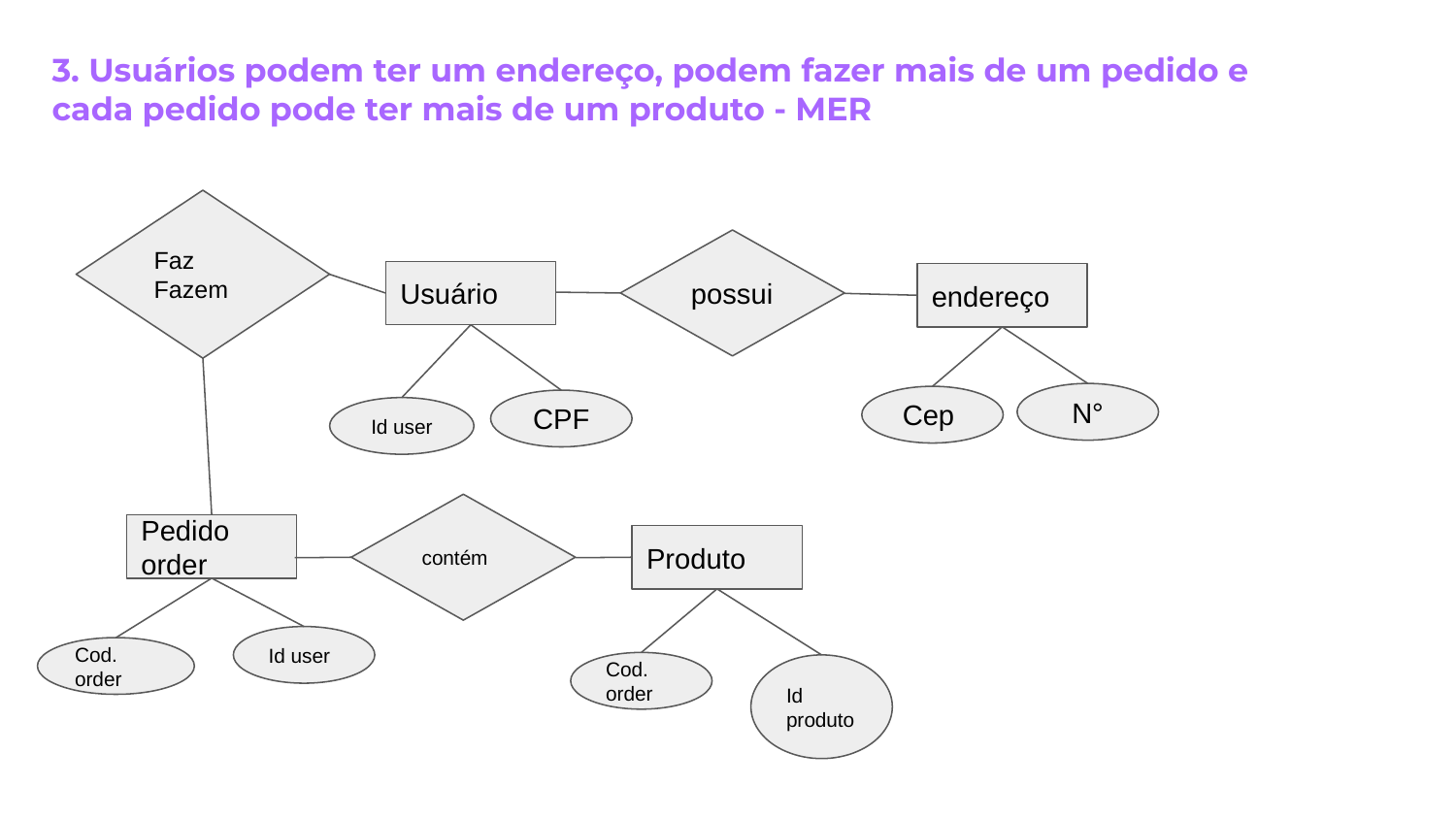

3. Usuários podem ter um endereço, podem fazer mais de um pedido e cada pedido pode ter mais de um produto - MER
Faz
Fazem
possui
Usuário
endereço
N°
Cep
CPF
Id user
contém
Pedido order
Produto
Id user
Cod. order
Cod.
order
Id produto